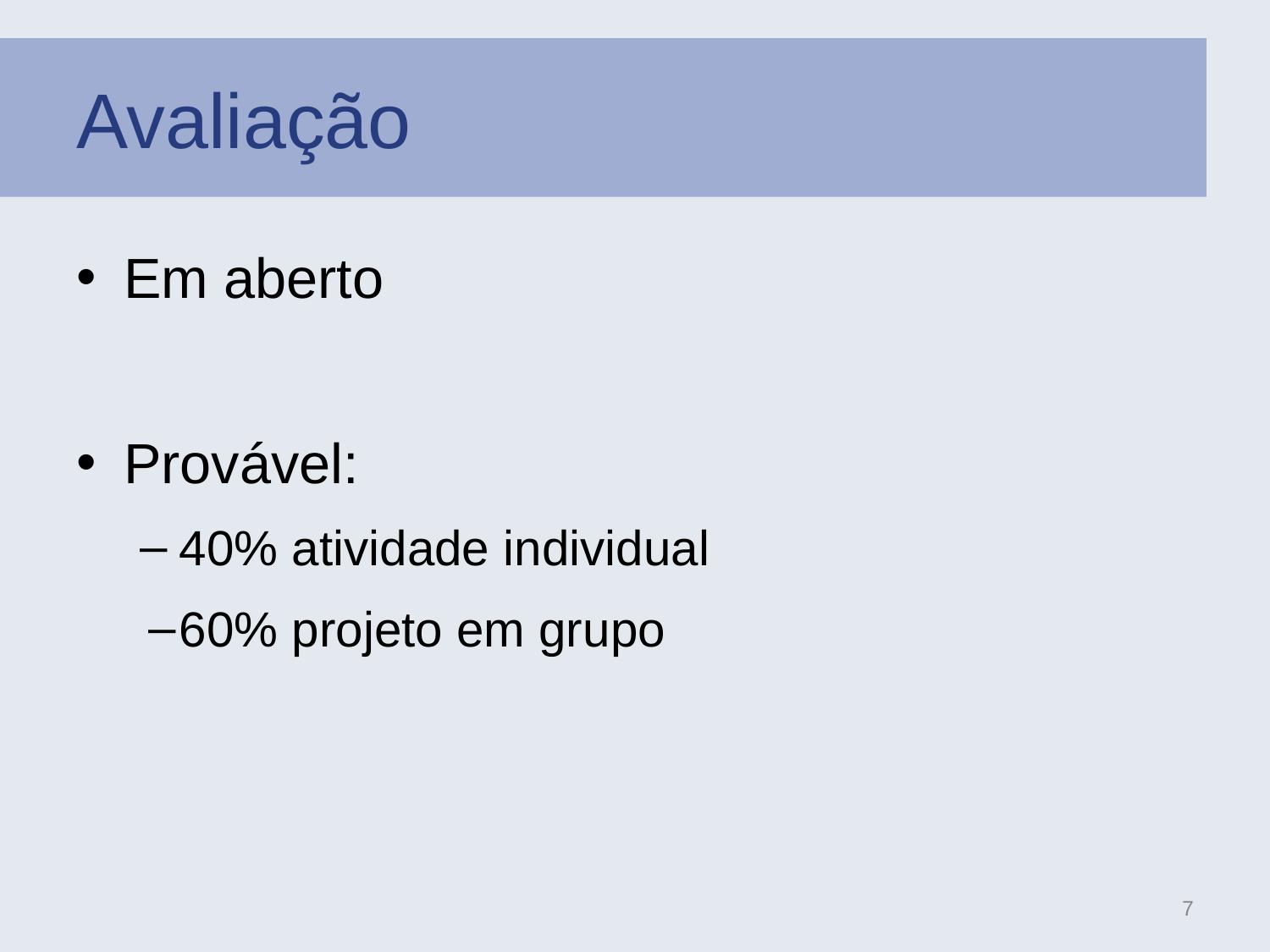

# Avaliação
Em aberto

Provável:
40% atividade individual
60% projeto em grupo

7